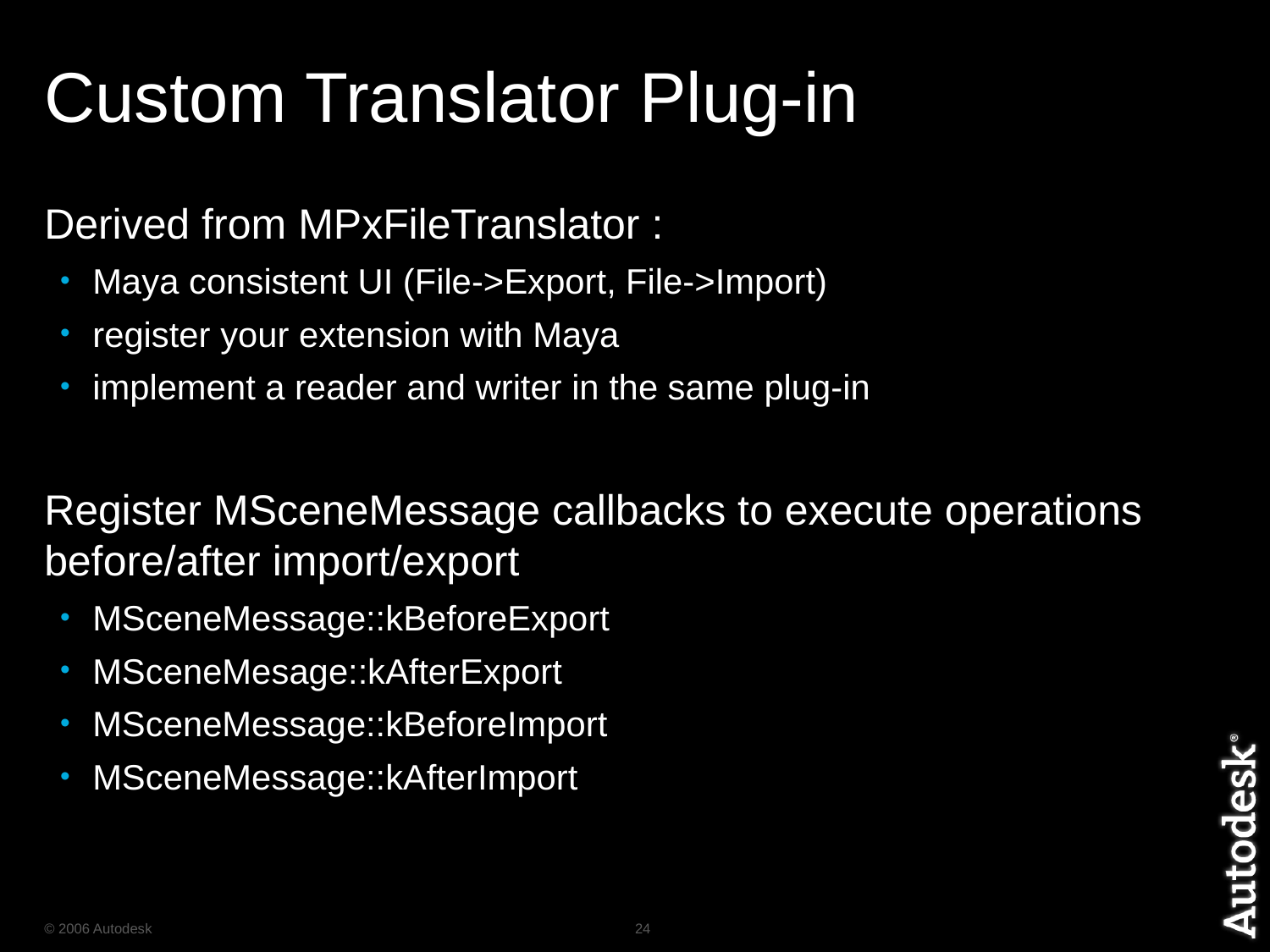

# Custom Translator Plug-in
Derived from MPxFileTranslator :
Maya consistent UI (File->Export, File->Import)
register your extension with Maya
implement a reader and writer in the same plug-in

Register MSceneMessage callbacks to execute operations before/after import/export
MSceneMessage::kBeforeExport
MSceneMesage::kAfterExport
MSceneMessage::kBeforeImport
MSceneMessage::kAfterImport